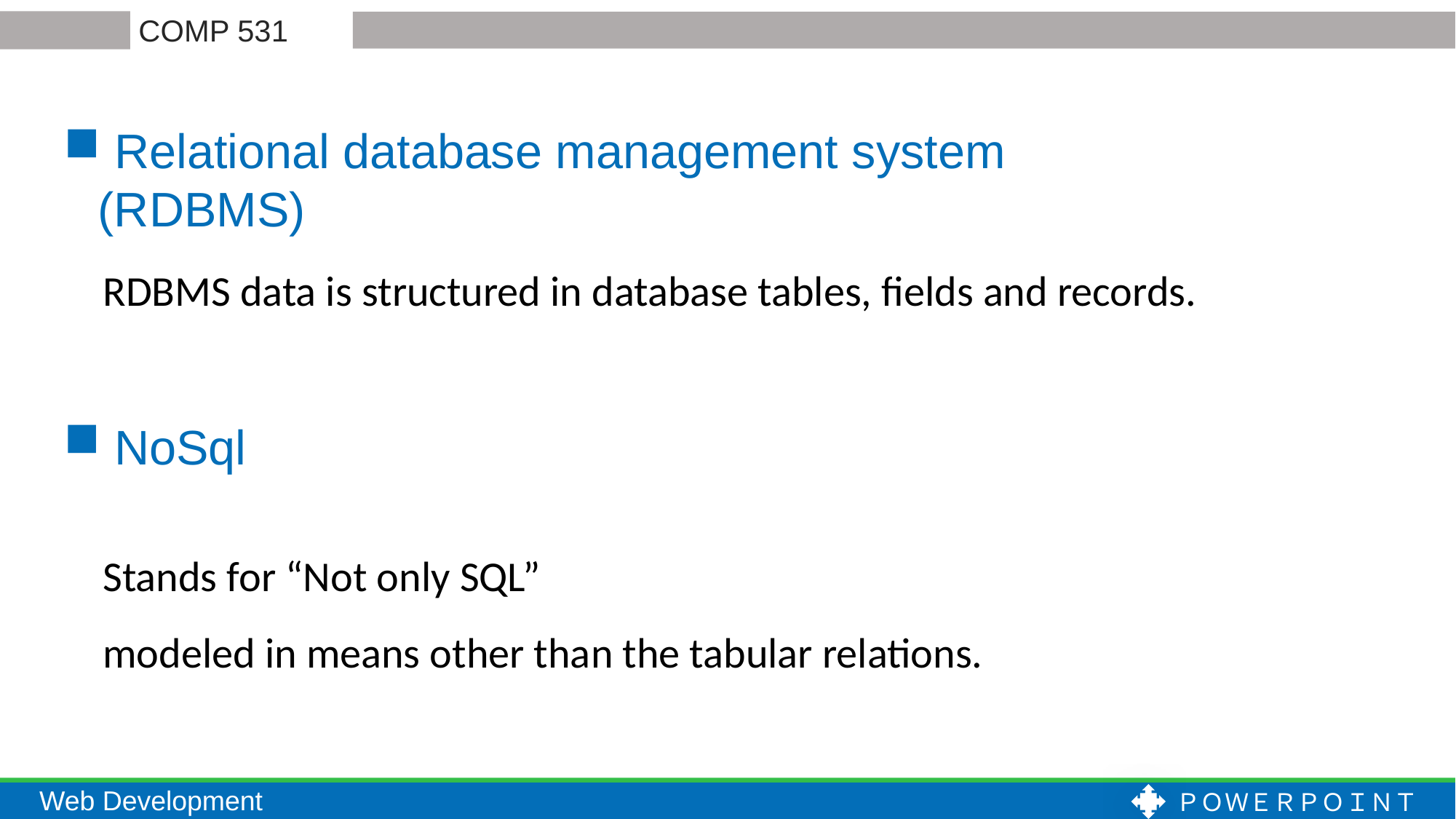

Relational database management system (RDBMS)
RDBMS data is structured in database tables, fields and records.
 NoSql
Stands for “Not only SQL”
modeled in means other than the tabular relations.